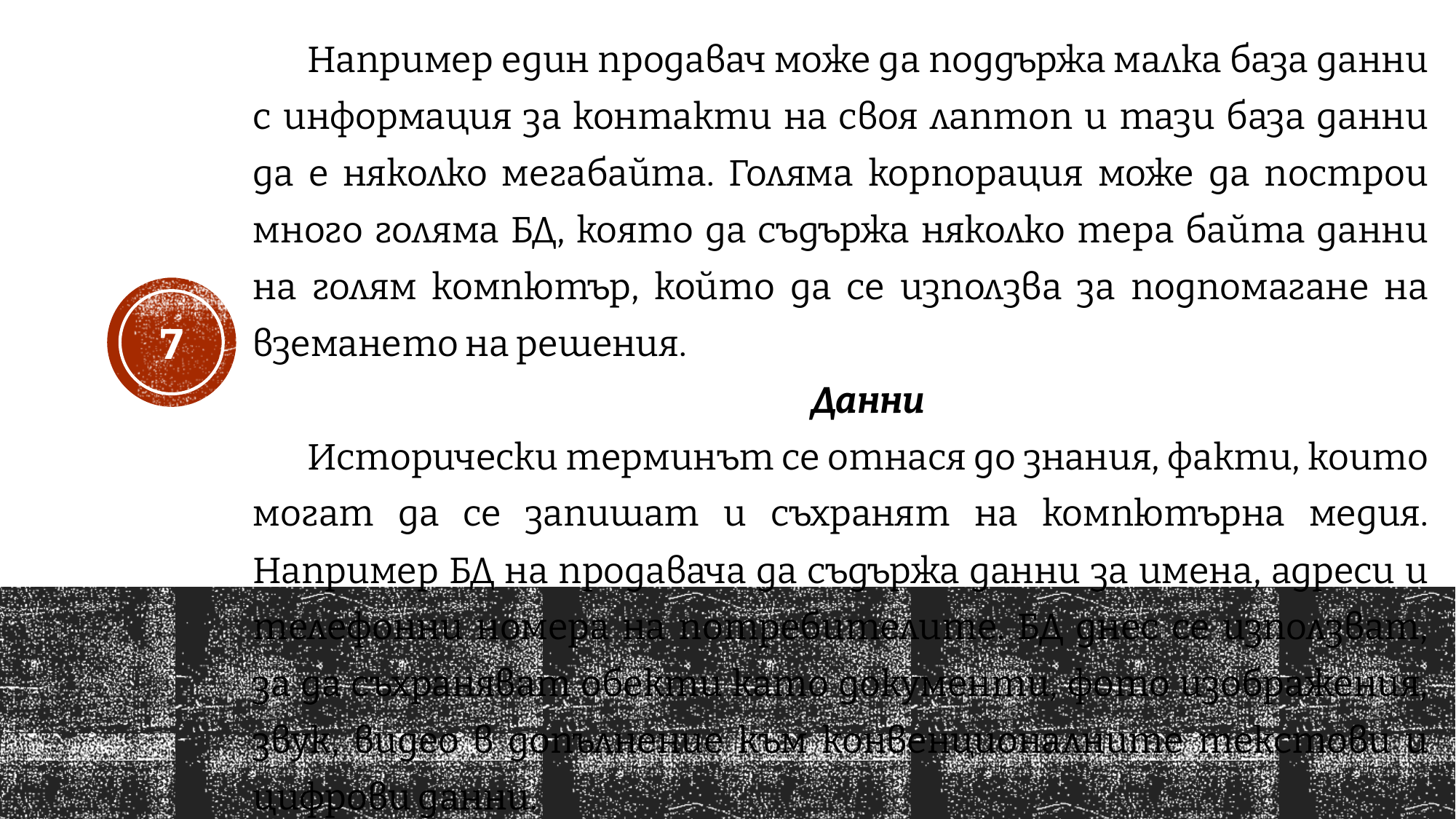

Например един продавач може да поддържа малка база данни с информация за контакти на своя лаптоп и тази база данни да е няколко мегабайта. Голяма корпорация може да построи много голяма БД, която да съдържа няколко тера байта данни на голям компютър, който да се използва за подпомагане на вземането на решения.
Данни
Исторически терминът се отнася до знания, факти, които могат да се запишат и съхранят на компютърна медия. Например БД на продавача да съдържа данни за имена, адреси и телефонни номера на потребителите. БД днес се използват, за да съхраняват обекти като документи, фото изображения, звук, видео в допълнение към конвенционалните текстови и цифрови данни.

7